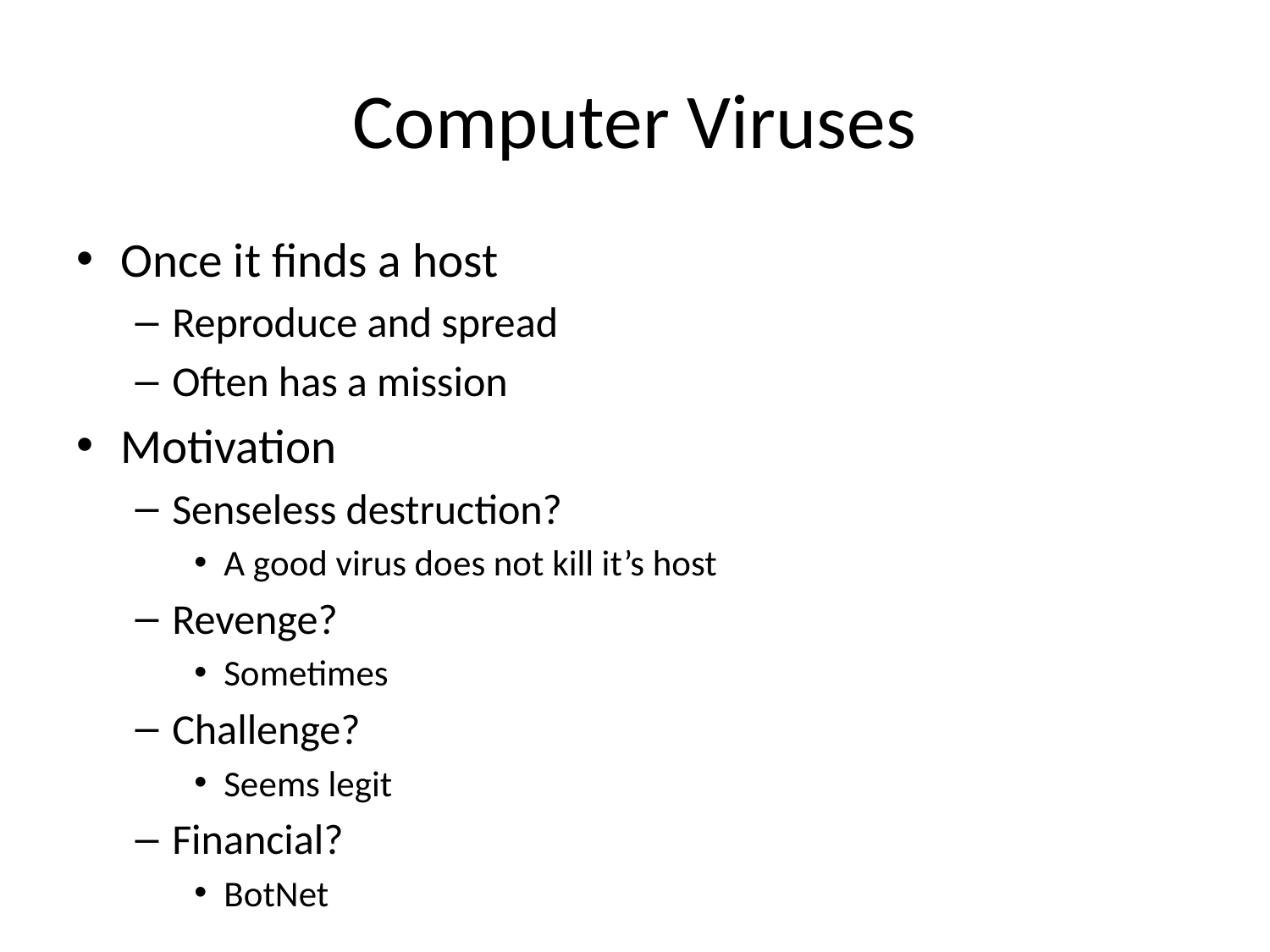

# Computer Viruses
Once it finds a host
Reproduce and spread
Often has a mission
Motivation
Senseless destruction?
A good virus does not kill it’s host
Revenge?
Sometimes
Challenge?
Seems legit
Financial?
BotNet